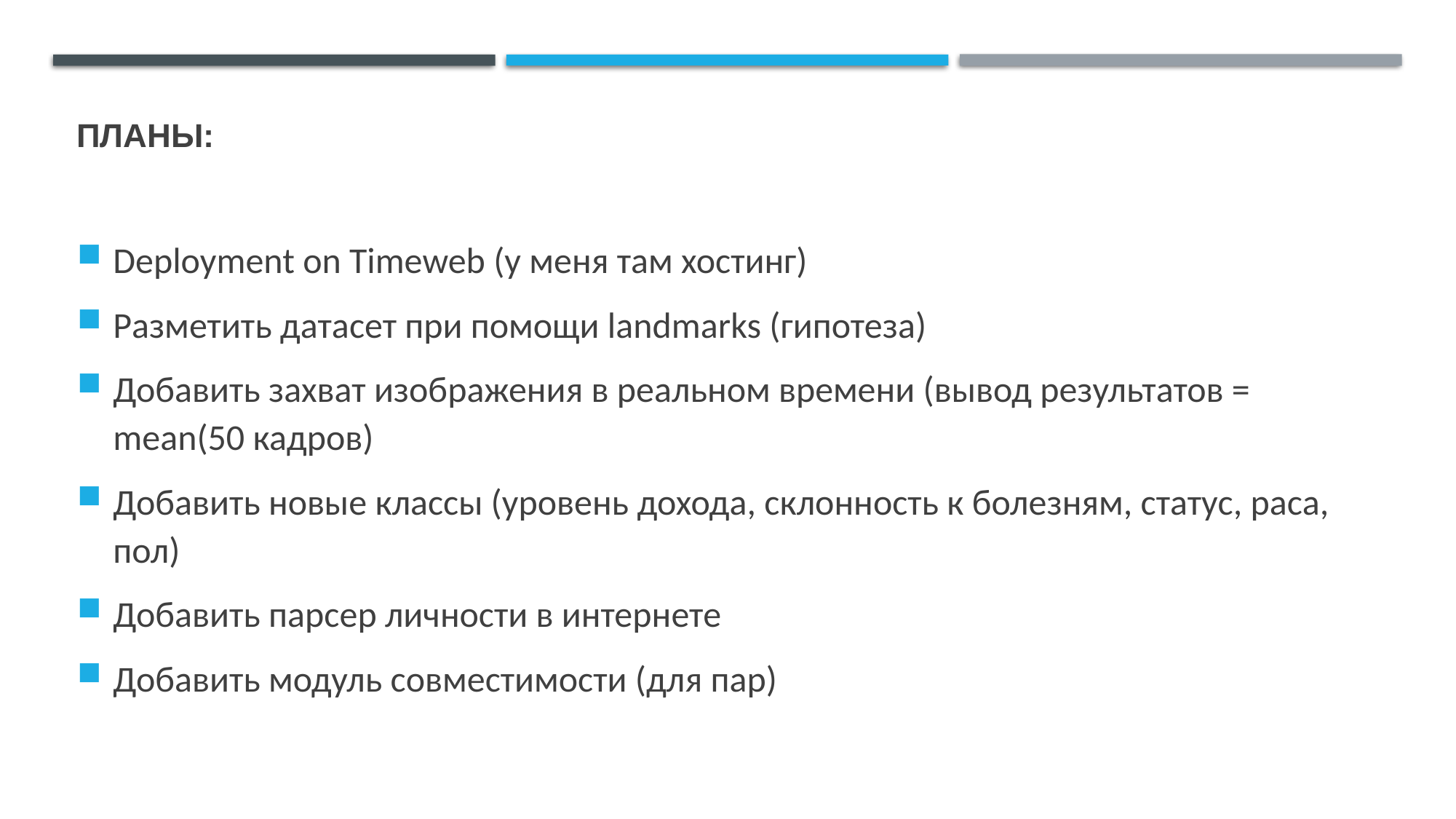

# Планы:
Deployment on Timeweb (у меня там хостинг)
Разметить датасет при помощи landmarks (гипотеза)
Добавить захват изображения в реальном времени (вывод результатов = mean(50 кадров)
Добавить новые классы (уровень дохода, склонность к болезням, статус, раса, пол)
Добавить парсер личности в интернете
Добавить модуль совместимости (для пар)